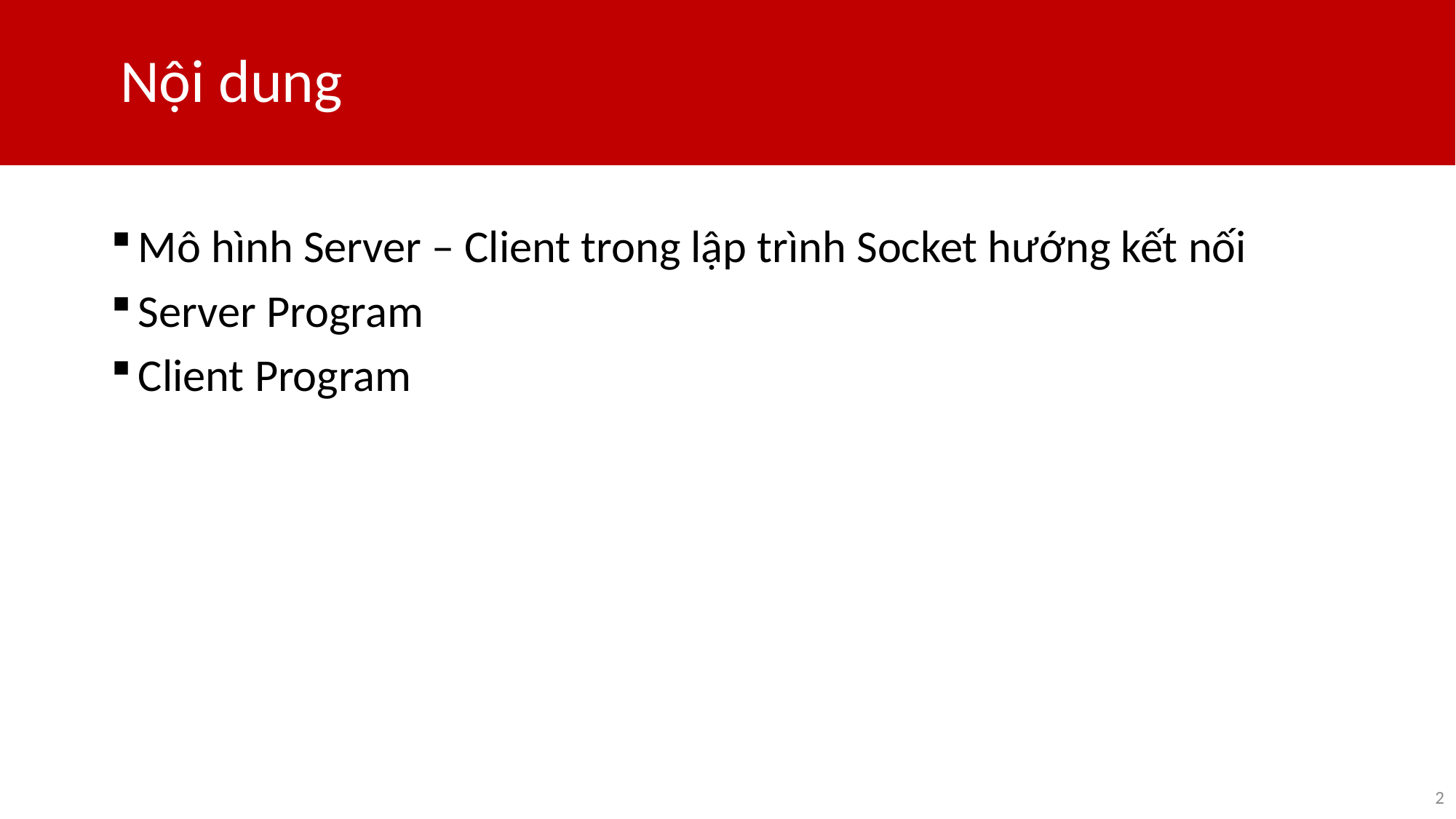

# Nội dung
Mô hình Server – Client trong lập trình Socket hướng kết nối
Server Program
Client Program
2